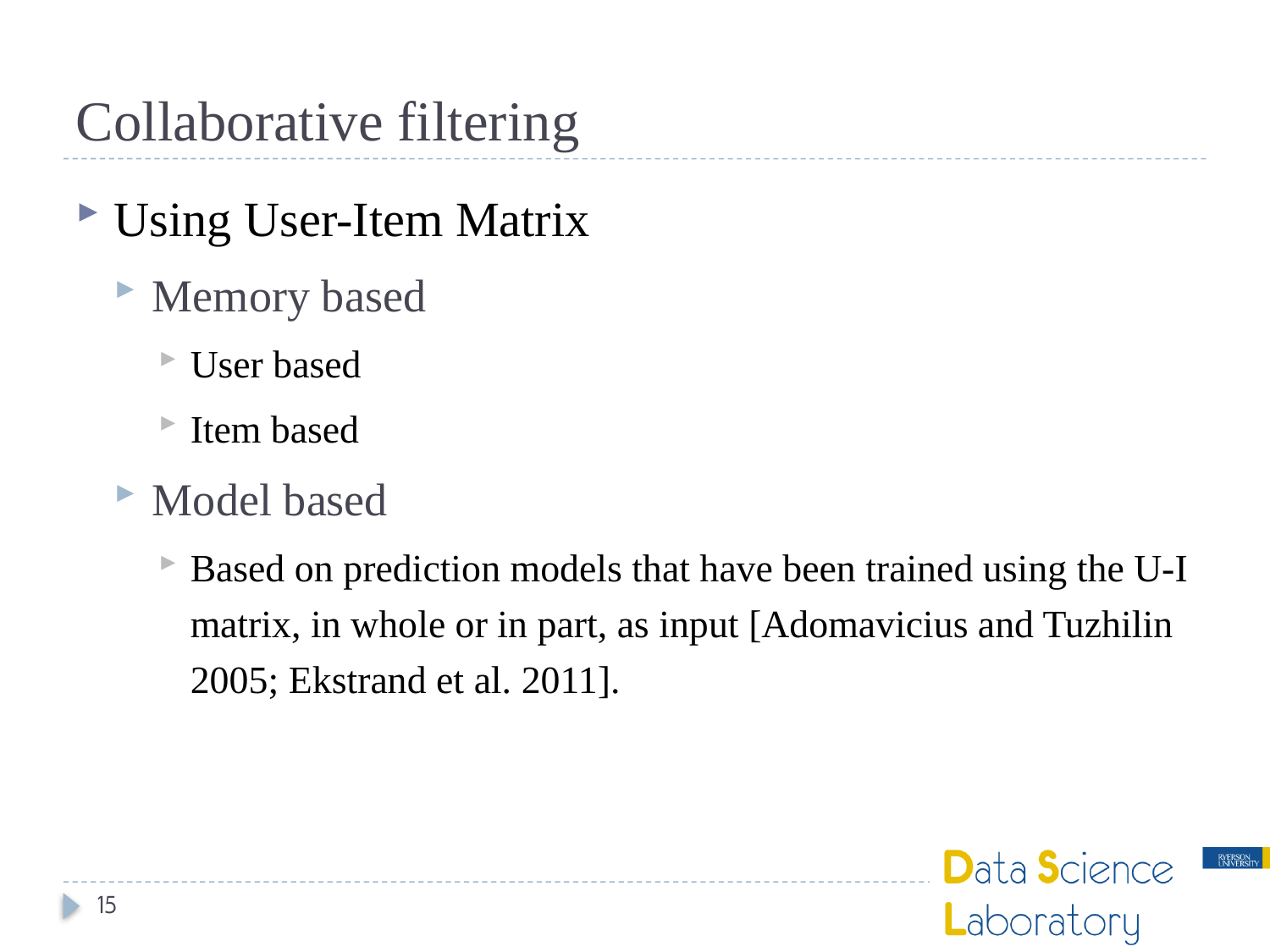

# Collaborative filtering
Using User-Item Matrix
Memory based
User based
Item based
Model based
Based on prediction models that have been trained using the U-I matrix, in whole or in part, as input [Adomavicius and Tuzhilin 2005; Ekstrand et al. 2011].

15